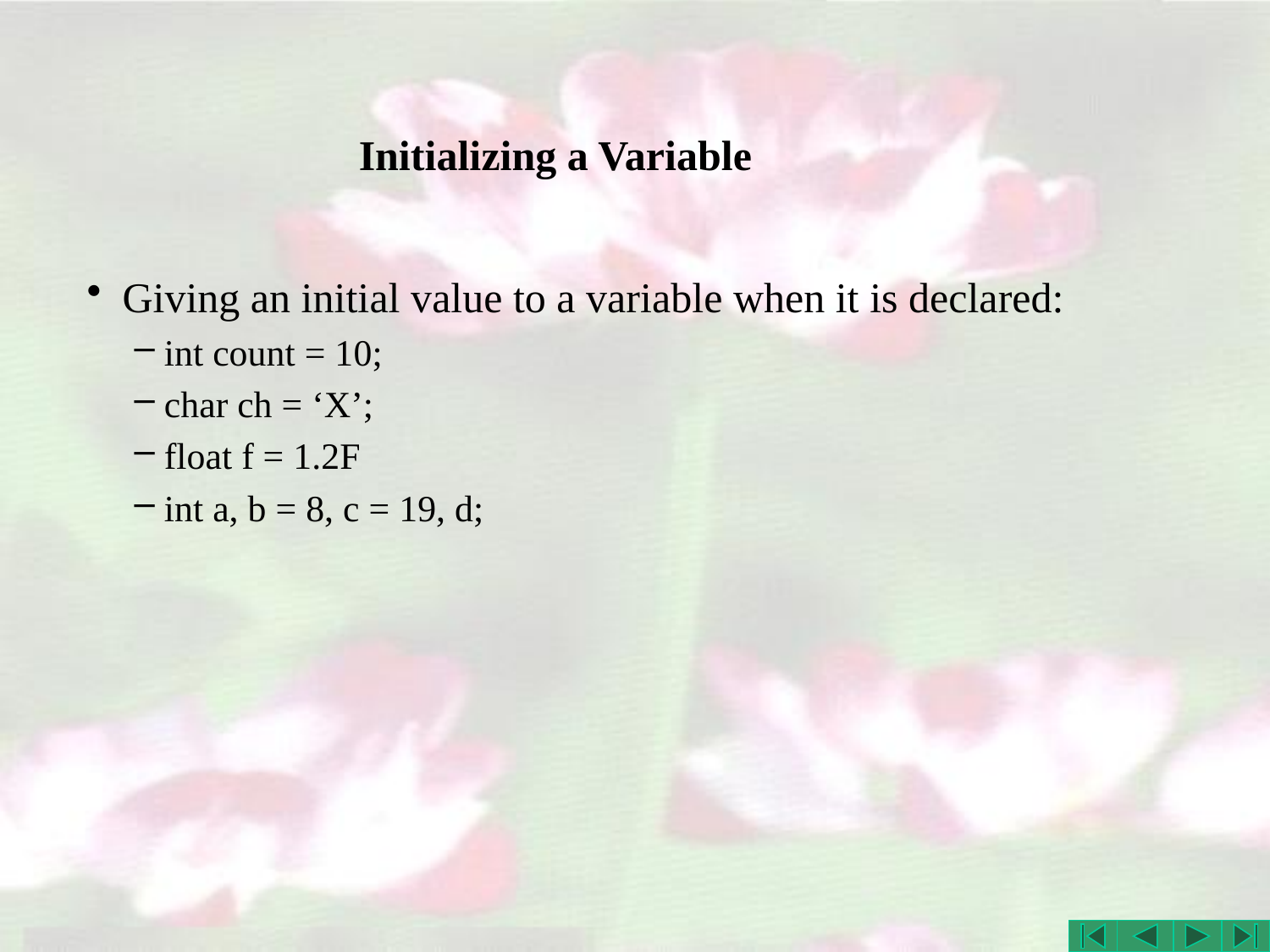

# Initializing a Variable
Giving an initial value to a variable when it is declared:
int count = 10;
char ch = ‘X’;
float f = 1.2F
int a, b = 8, c = 19, d;